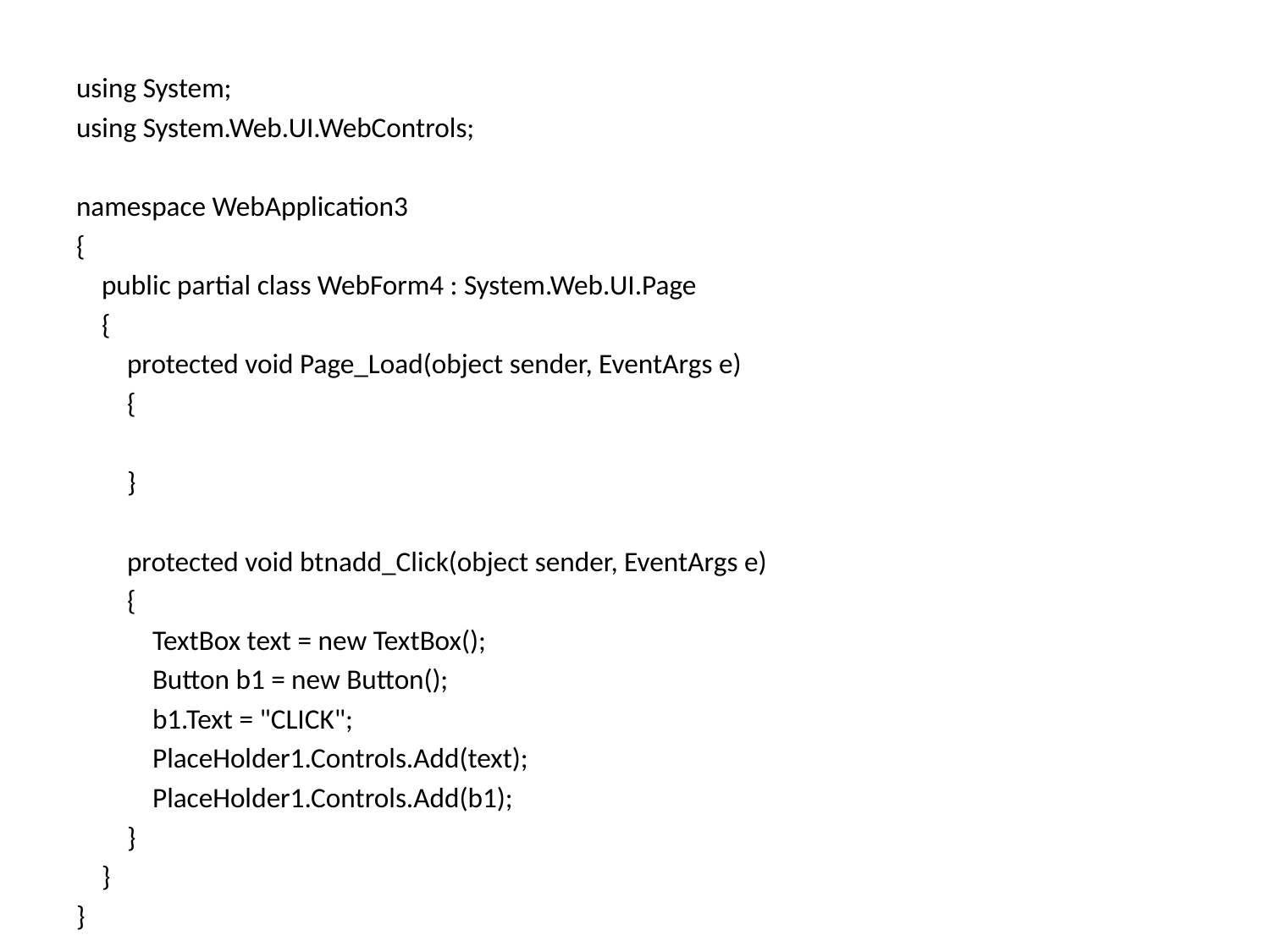

using System;
using System.Web.UI.WebControls;

namespace WebApplication3
{
    public partial class WebForm4 : System.Web.UI.Page
    {
        protected void Page_Load(object sender, EventArgs e)
        {

        }

        protected void btnadd_Click(object sender, EventArgs e)
        {
            TextBox text = new TextBox();
            Button b1 = new Button();
            b1.Text = "CLICK";
            PlaceHolder1.Controls.Add(text);
            PlaceHolder1.Controls.Add(b1);
        }
    }
}